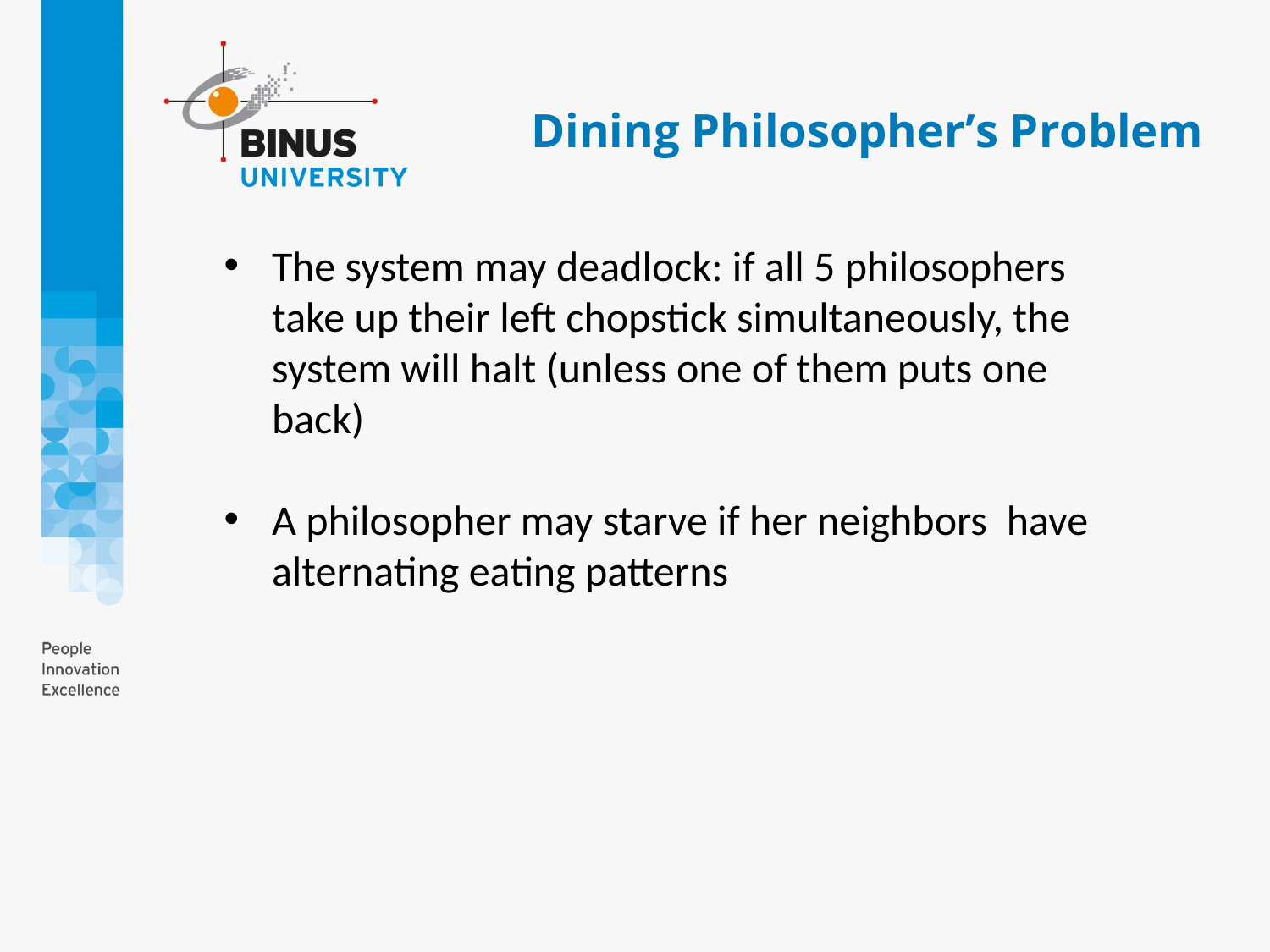

# Dining Philosopher’s Problem
The system may deadlock: if all 5 philosophers take up their left chopstick simultaneously, the system will halt (unless one of them puts one back)

A philosopher may starve if her neighbors  have alternating eating patterns